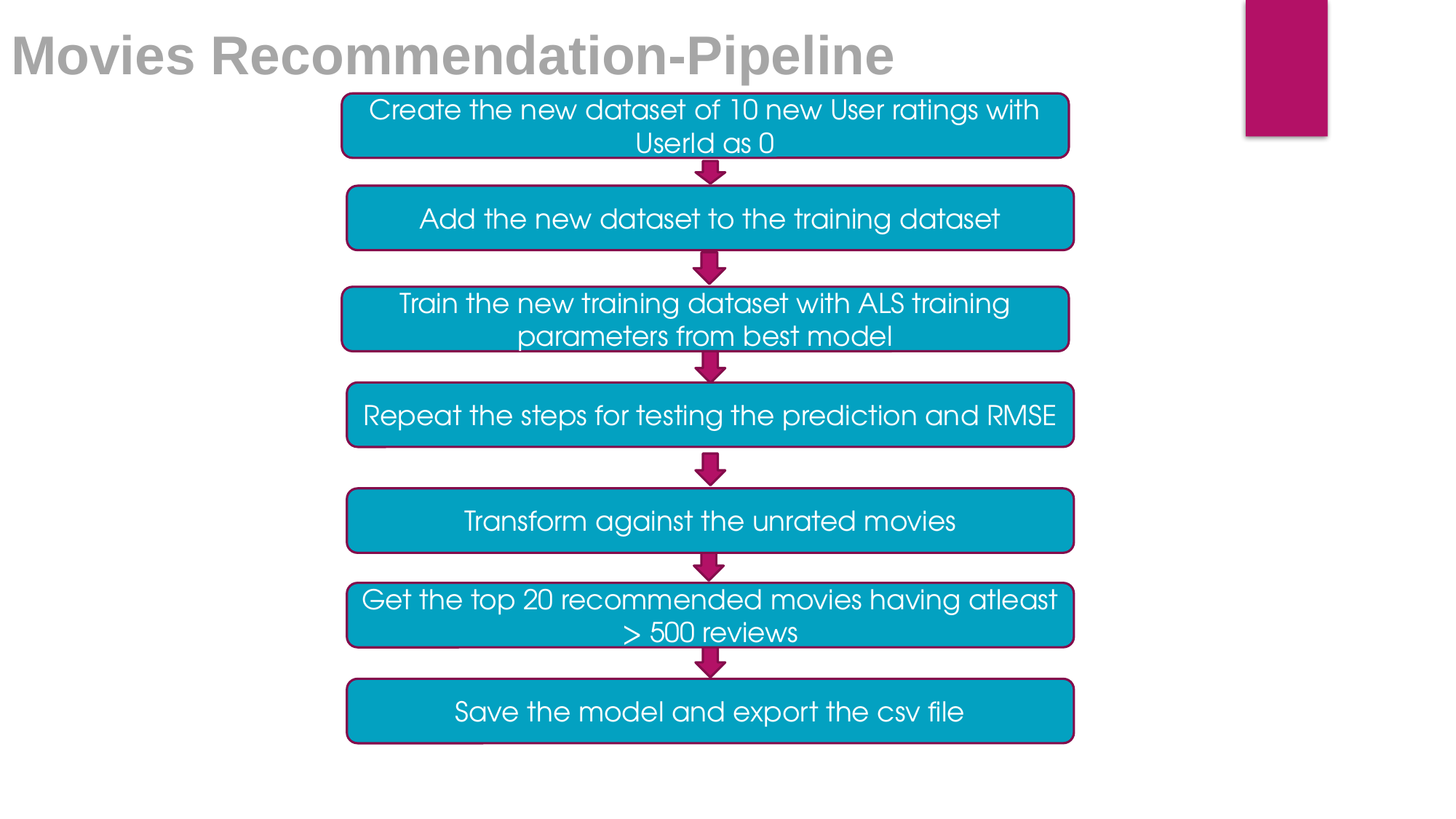

Movies Recommendation-Pipeline
Create the new dataset of 10 new User ratings with UserId as 0

Add the new dataset to the training dataset

Train the new training dataset with ALS training parameters from best model

Repeat the steps for testing the prediction and RMSE

Transform against the unrated movies

Get the top 20 recommended movies having atleast > 500 reviews

Save the model and export the csv file